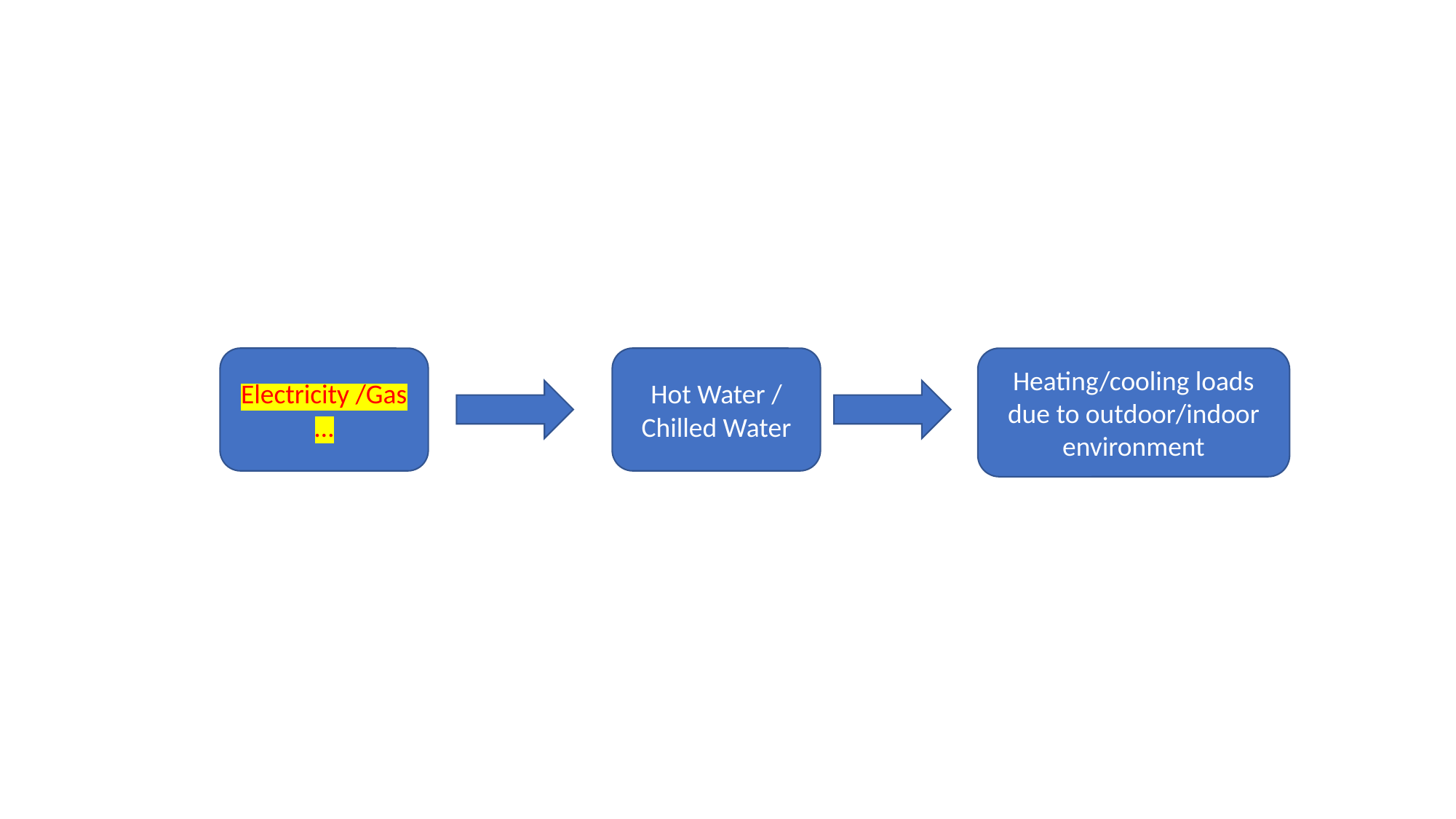

Electricity /Gas …
Hot Water / Chilled Water
Heating/cooling loads due to outdoor/indoor environment